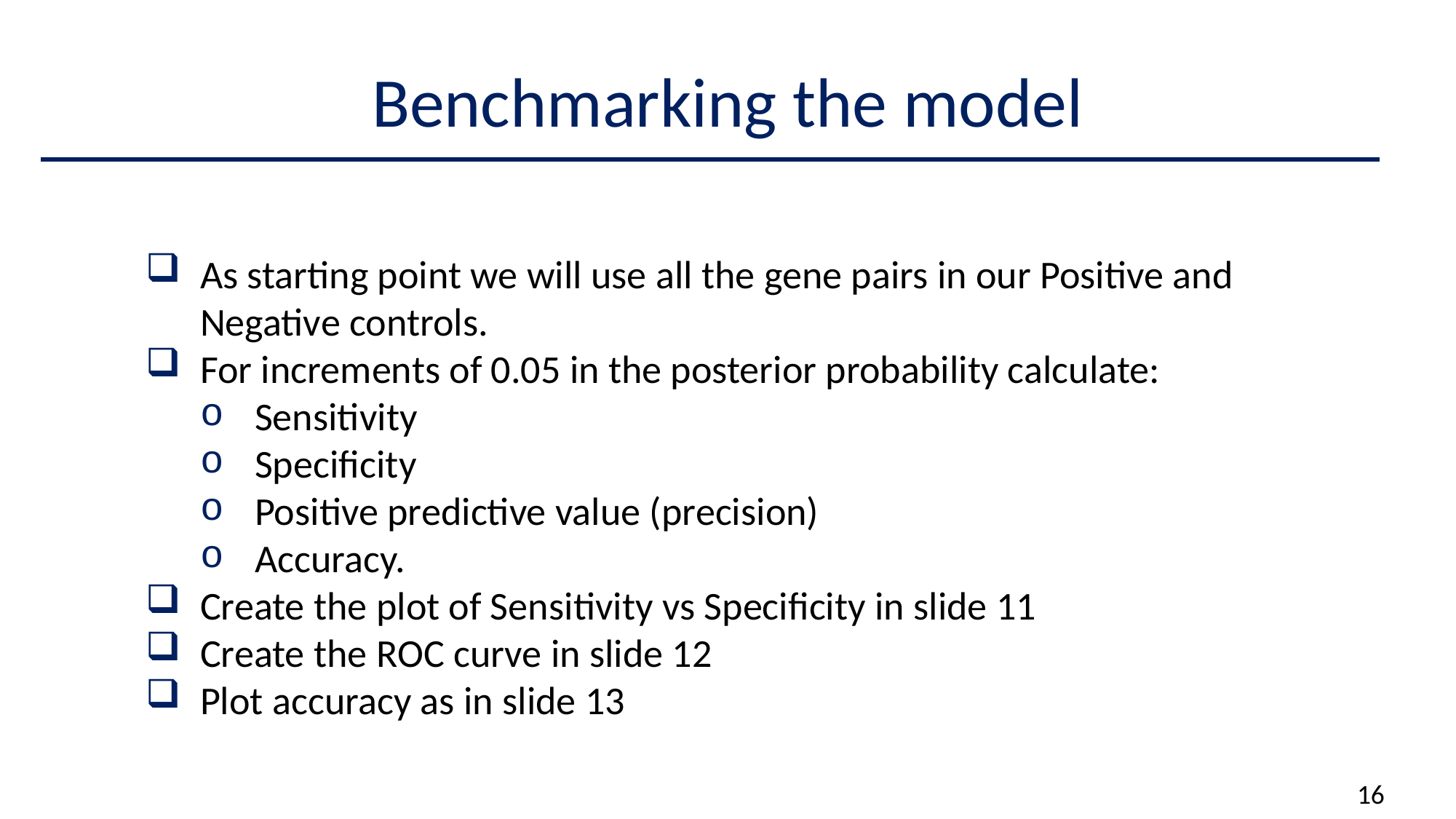

# Benchmarking the model
As starting point we will use all the gene pairs in our Positive and Negative controls.
For increments of 0.05 in the posterior probability calculate:
Sensitivity
Specificity
Positive predictive value (precision)
Accuracy.
Create the plot of Sensitivity vs Specificity in slide 11
Create the ROC curve in slide 12
Plot accuracy as in slide 13
16